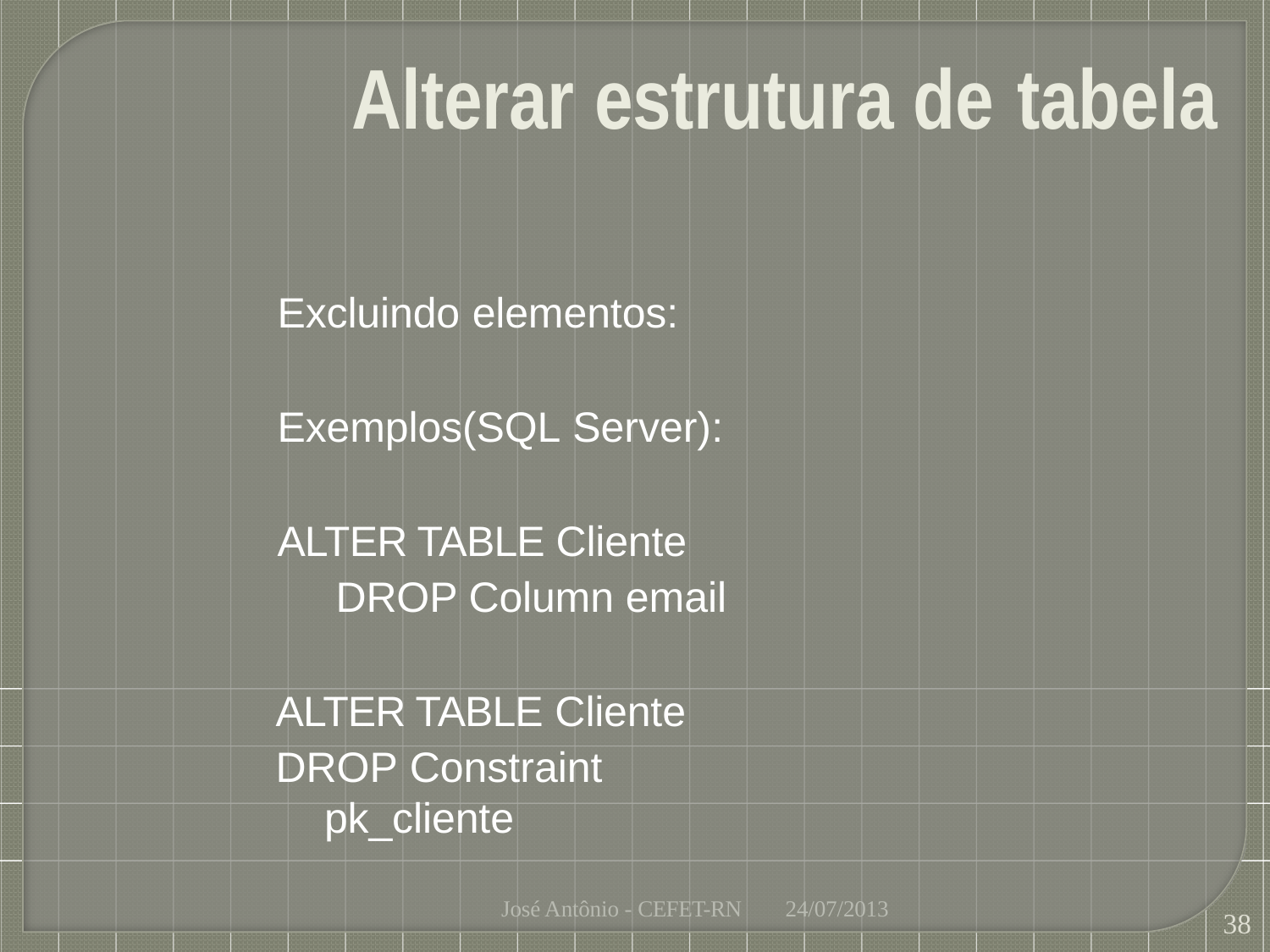

# Alterar estrutura de	tabela
Excluindo elementos:

Exemplos(SQL Server):

ALTER TABLE Cliente  DROP Column email

ALTER TABLE Cliente
DROP Constraint	pk_cliente
José Antônio - CEFET-RN
24/07/2013
38